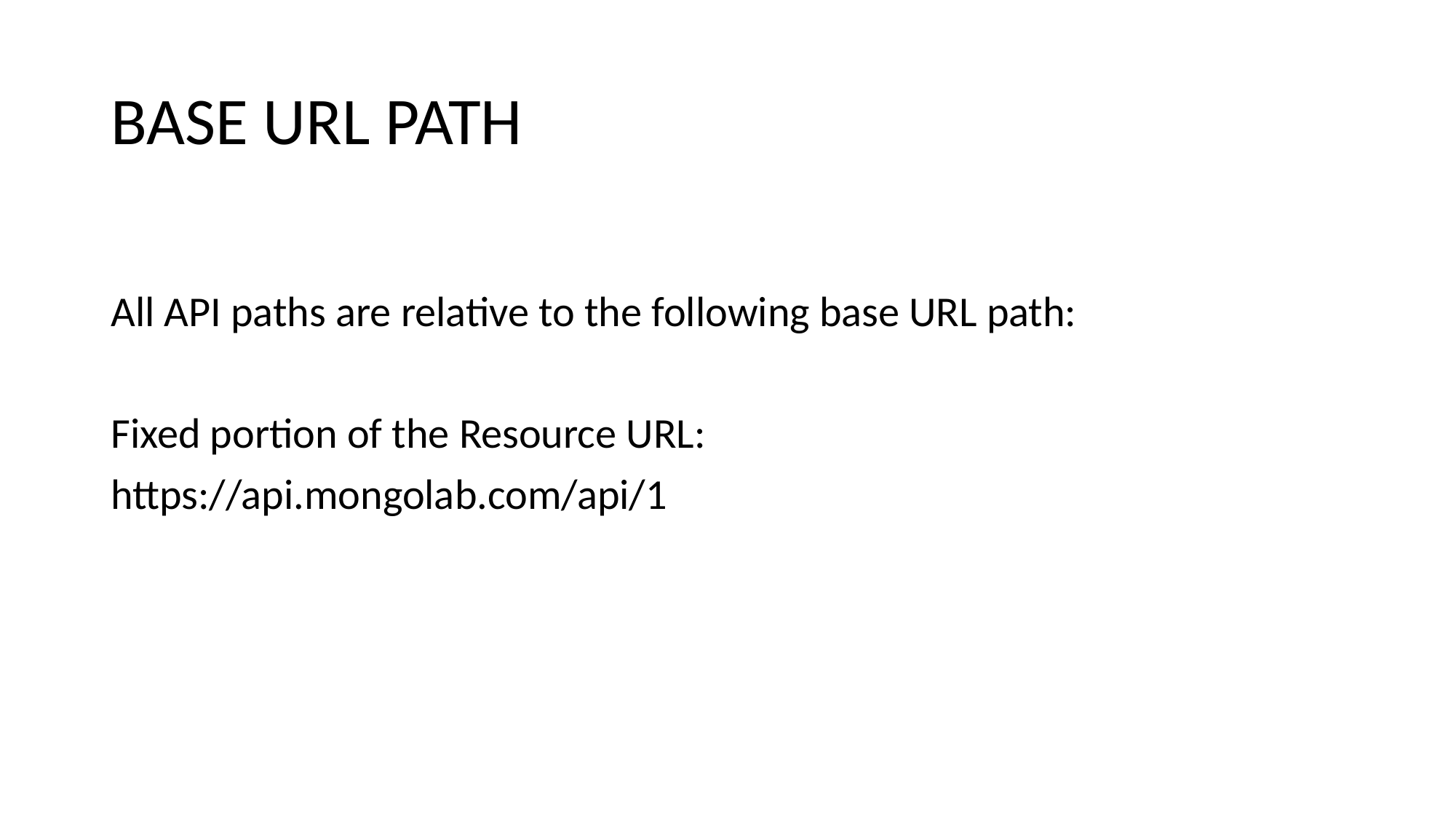

# BASE URL PATH

All API paths are relative to the following base URL path:

Fixed portion of the Resource URL:
https://api.mongolab.com/api/1